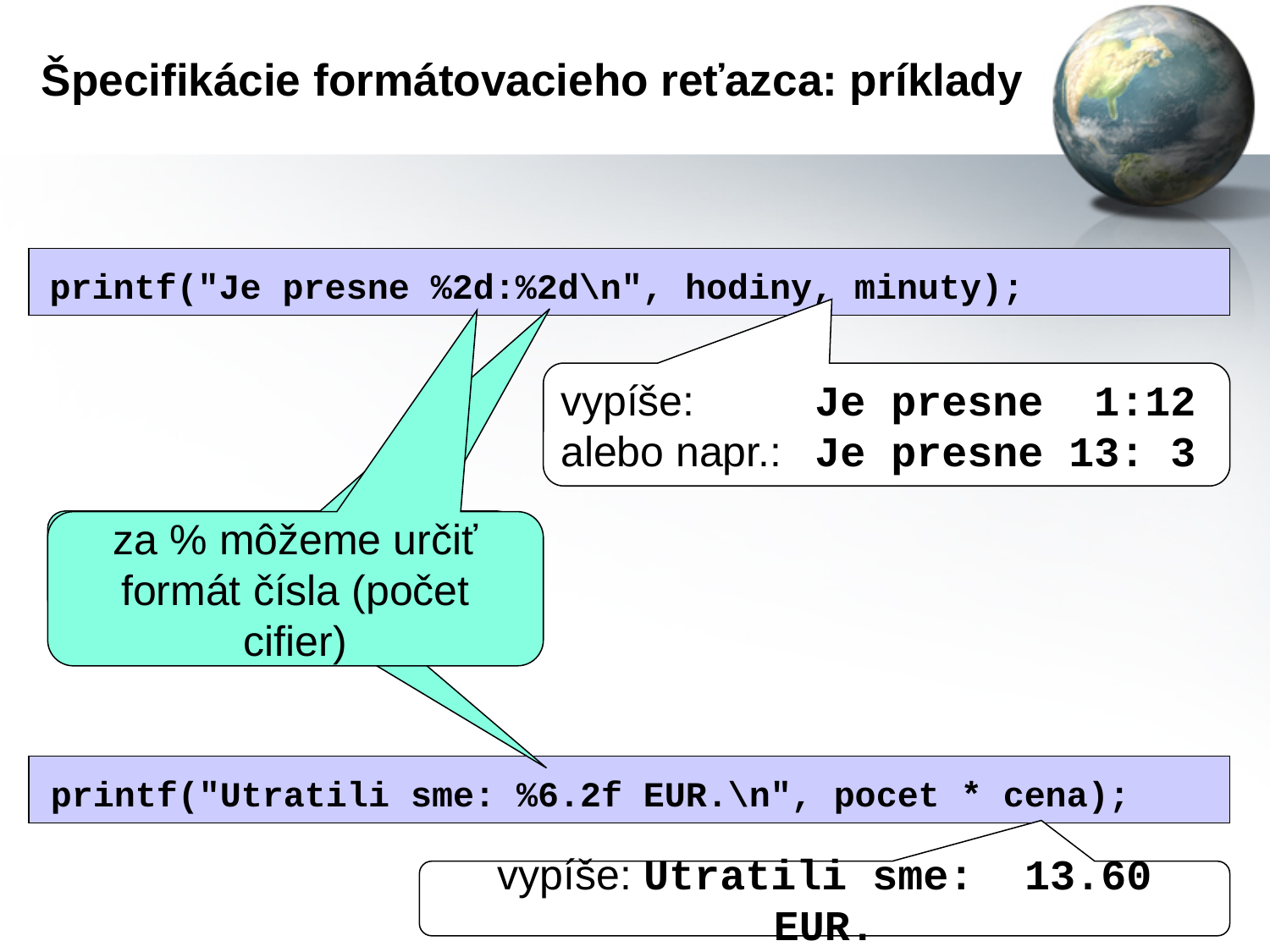

# Špecifikácie formátovacieho reťazca: príklady

printf("Je presne %2d:%2d\n", hodiny, minuty);
vypíše: 	Je presne  1:12
alebo napr.: 	Je presne 13: 3

za % môžeme určiť formát čísla (počet cifier)

printf("Utratili sme: %6.2f EUR.\n", pocet * cena);
vypíše: Utratili sme:  13.60 EUR.